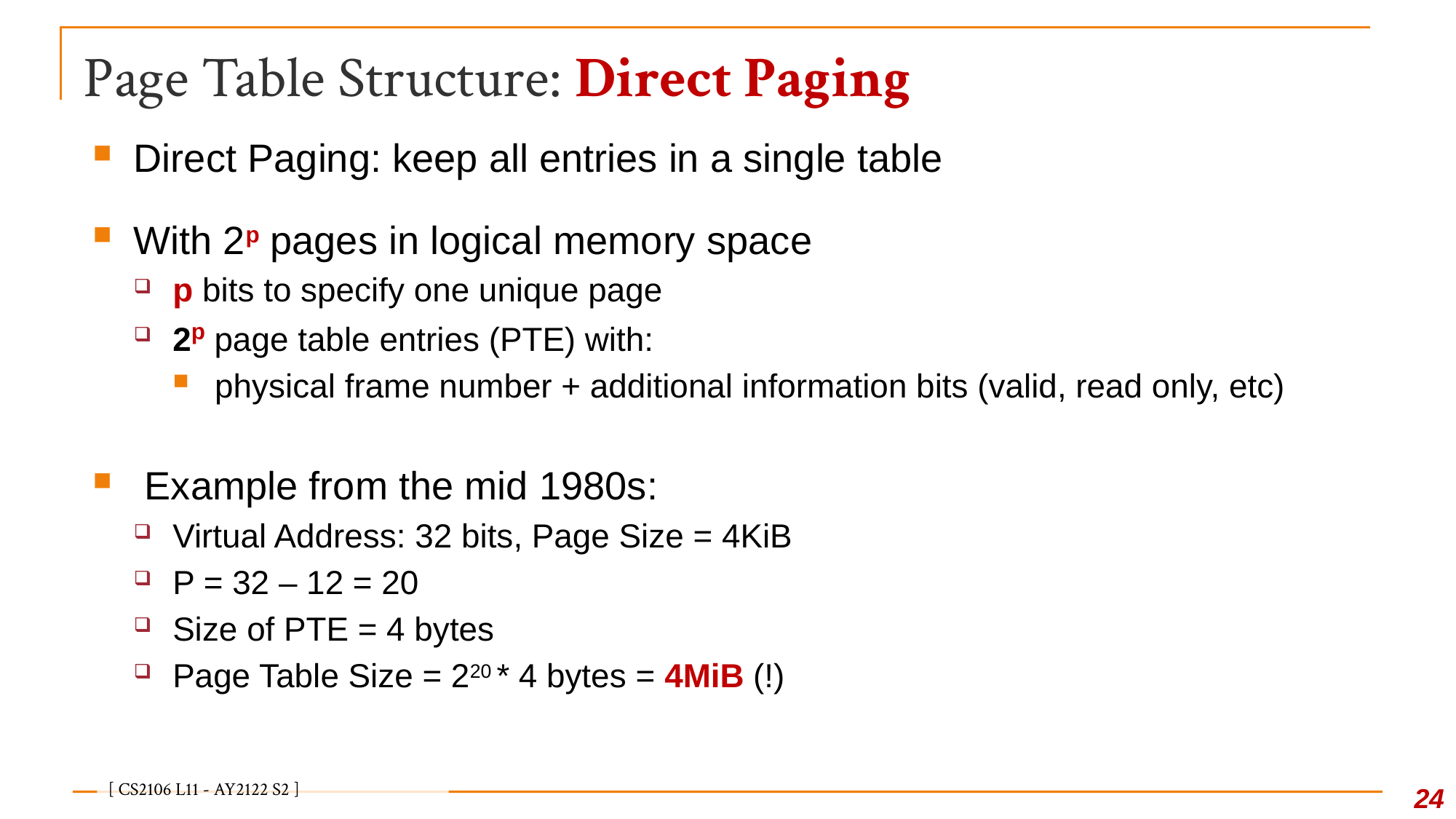

# Page Table Structure: Direct Paging
Direct Paging: keep all entries in a single table
With 2p pages in logical memory space
p bits to specify one unique page
2p page table entries (PTE) with:
physical frame number + additional information bits (valid, read only, etc)

 Example from the mid 1980s:
Virtual Address: 32 bits, Page Size = 4KiB
P = 32 – 12 = 20
Size of PTE = 4 bytes
Page Table Size = 220 * 4 bytes = 4MiB (!)
24
[ CS2106 L11 - AY2122 S2 ]